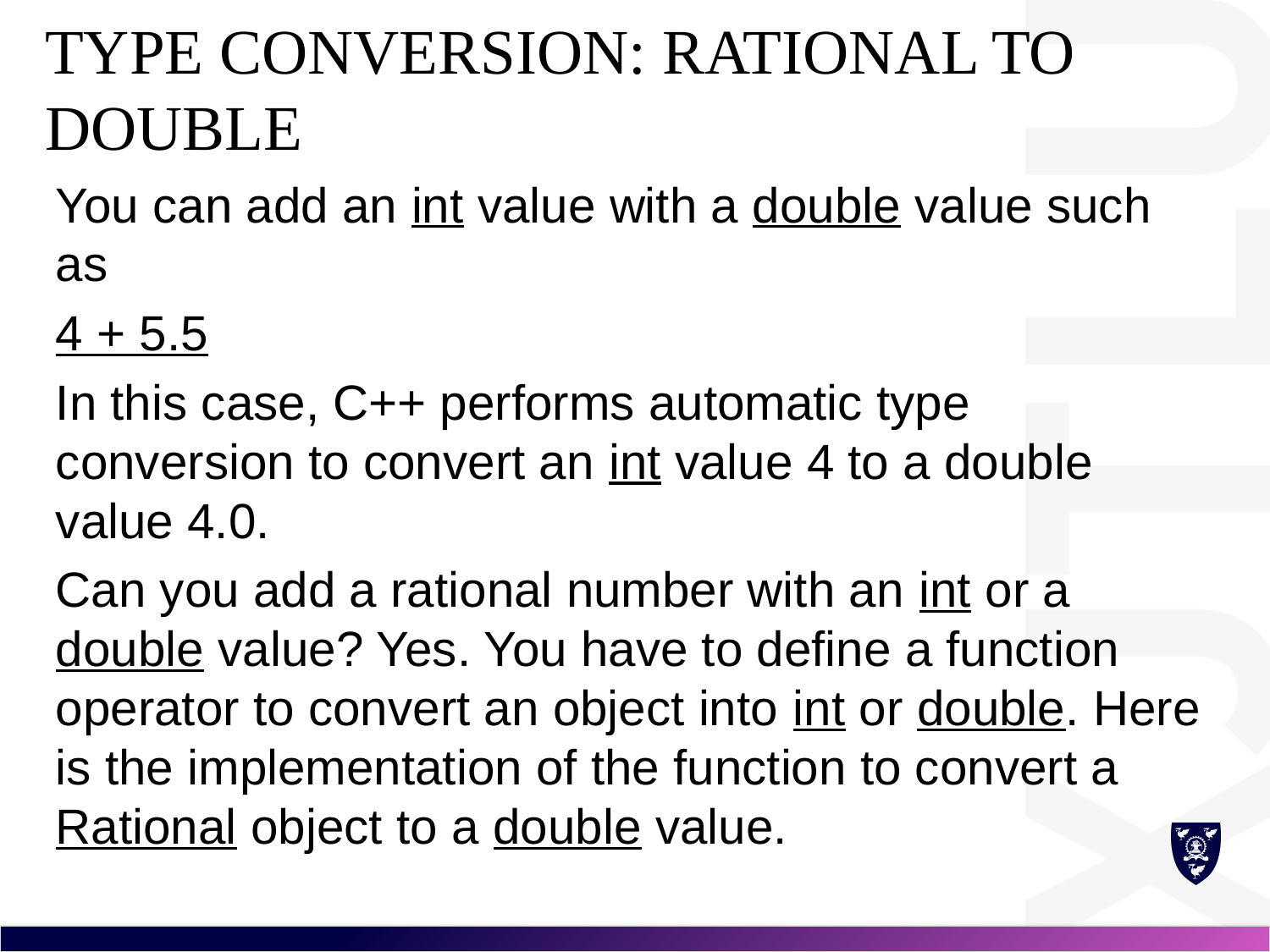

# Type Conversion: Rational to double
You can add an int value with a double value such as
4 + 5.5
In this case, C++ performs automatic type conversion to convert an int value 4 to a double value 4.0.
Can you add a rational number with an int or a double value? Yes. You have to define a function operator to convert an object into int or double. Here is the implementation of the function to convert a Rational object to a double value.
31